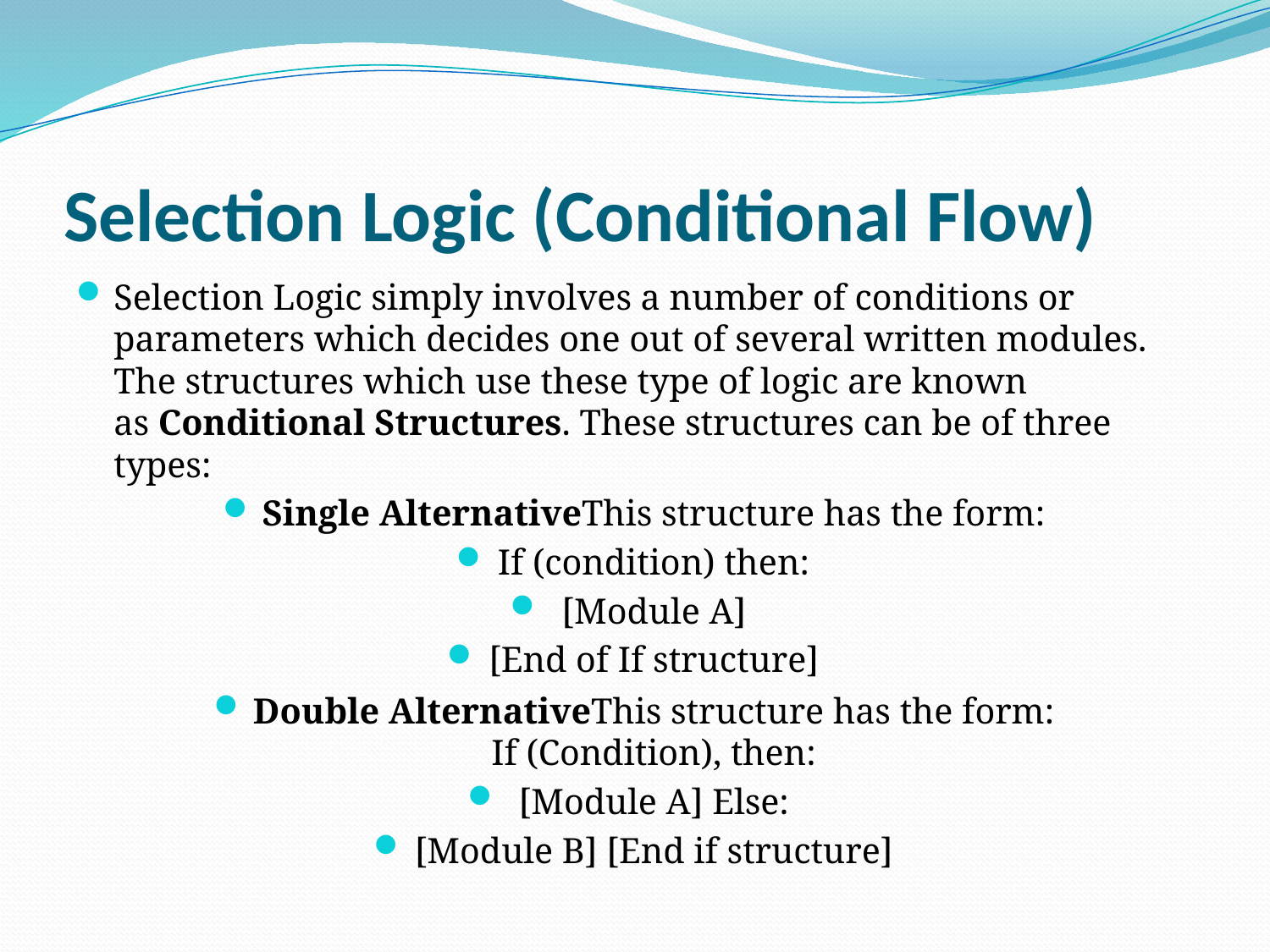

# Selection Logic (Conditional Flow)
Selection Logic simply involves a number of conditions or parameters which decides one out of several written modules. The structures which use these type of logic are known as Conditional Structures. These structures can be of three types:
Single AlternativeThis structure has the form:
If (condition) then:
 [Module A]
[End of If structure]
Double AlternativeThis structure has the form:
If (Condition), then:
 [Module A] Else:
[Module B] [End if structure]